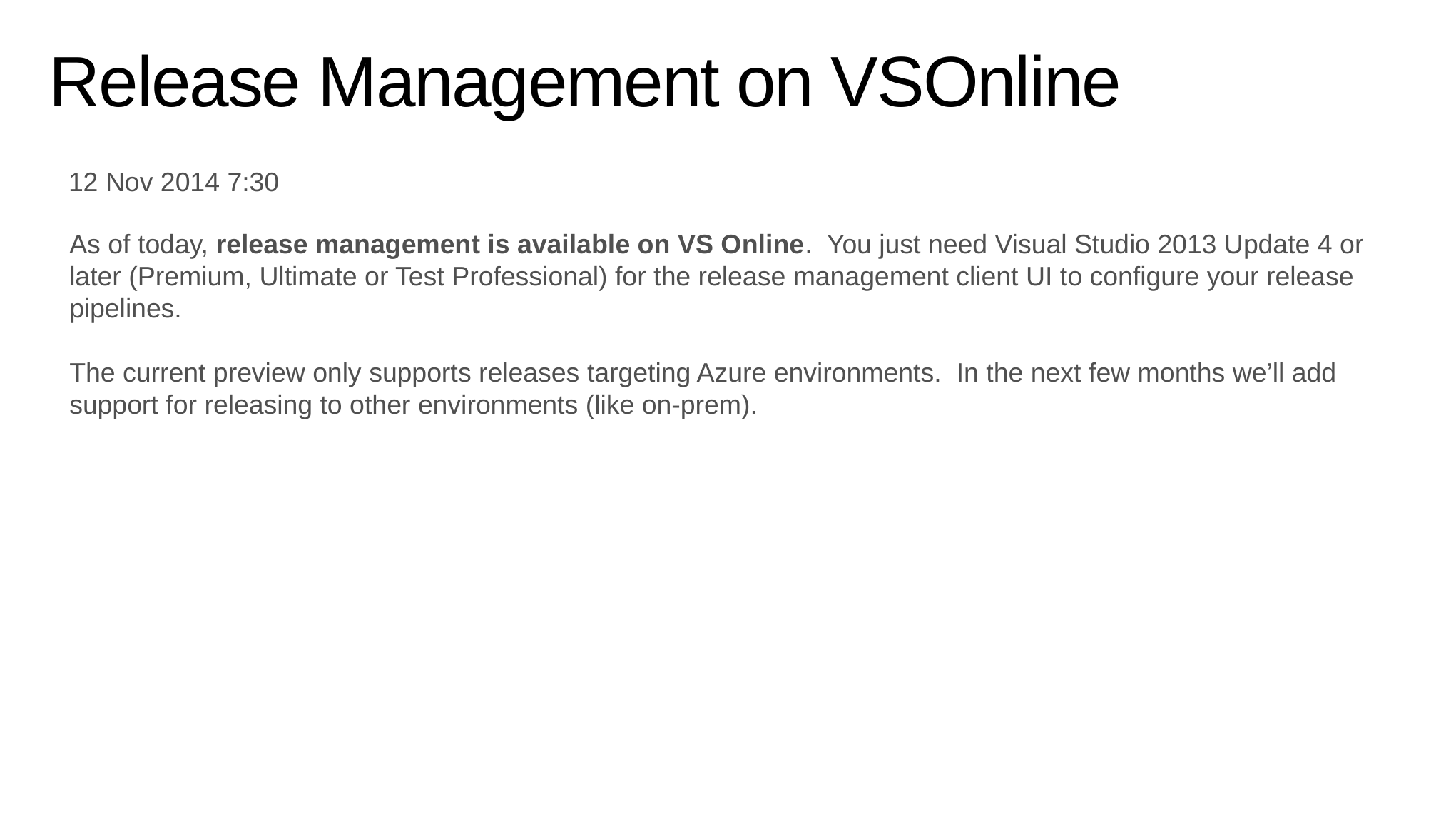

# Release Management on VSOnline
12 Nov 2014 7:30
As of today, release management is available on VS Online.  You just need Visual Studio 2013 Update 4 or later (Premium, Ultimate or Test Professional) for the release management client UI to configure your release pipelines.

The current preview only supports releases targeting Azure environments.  In the next few months we’ll add support for releasing to other environments (like on-prem).